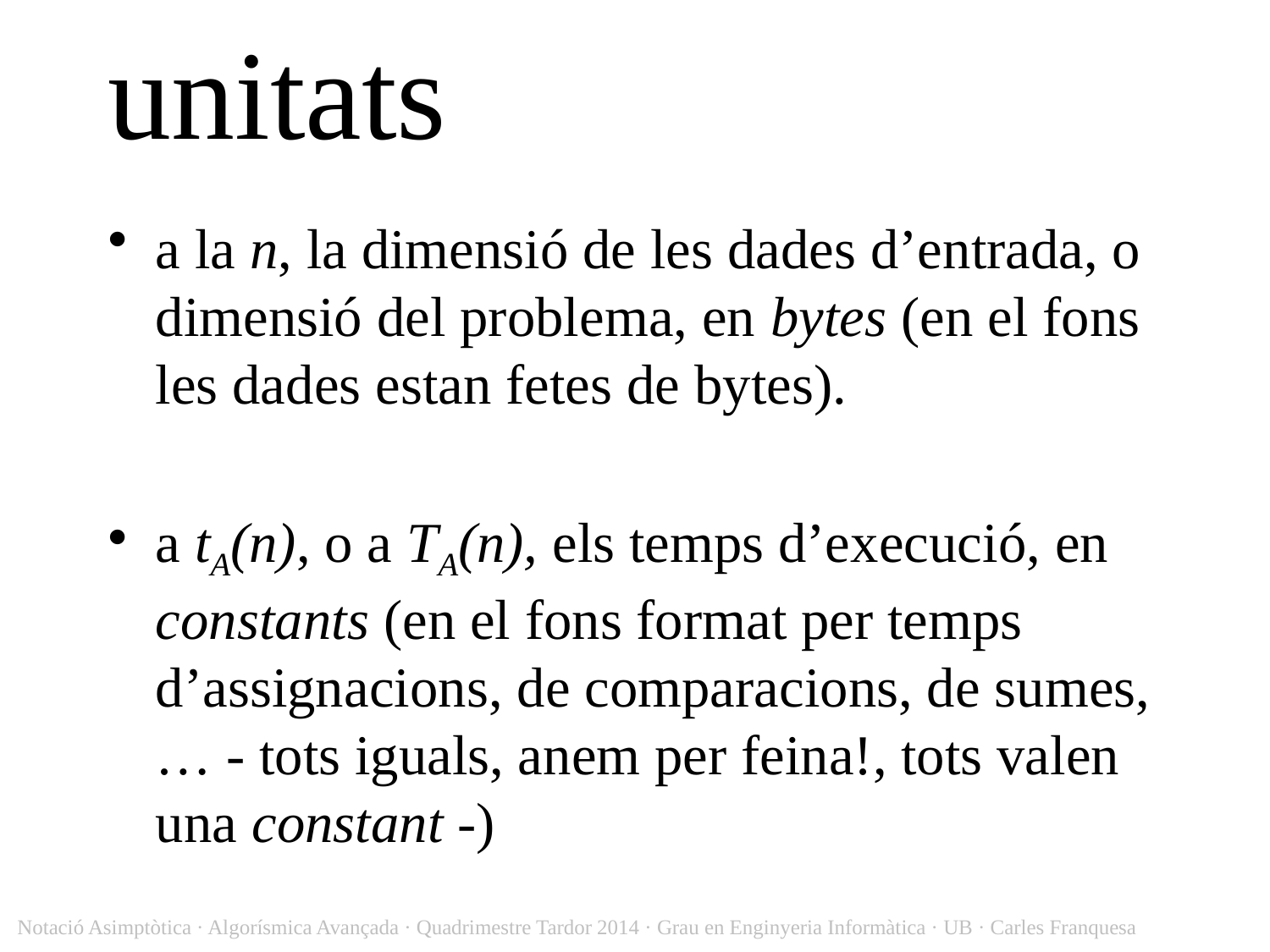

# unitats
a la n, la dimensió de les dades d’entrada, o dimensió del problema, en bytes (en el fons les dades estan fetes de bytes).

a tA(n), o a TA(n), els temps d’execució, en constants (en el fons format per temps d’assignacions, de comparacions, de sumes,… - tots iguals, anem per feina!, tots valen una constant -)